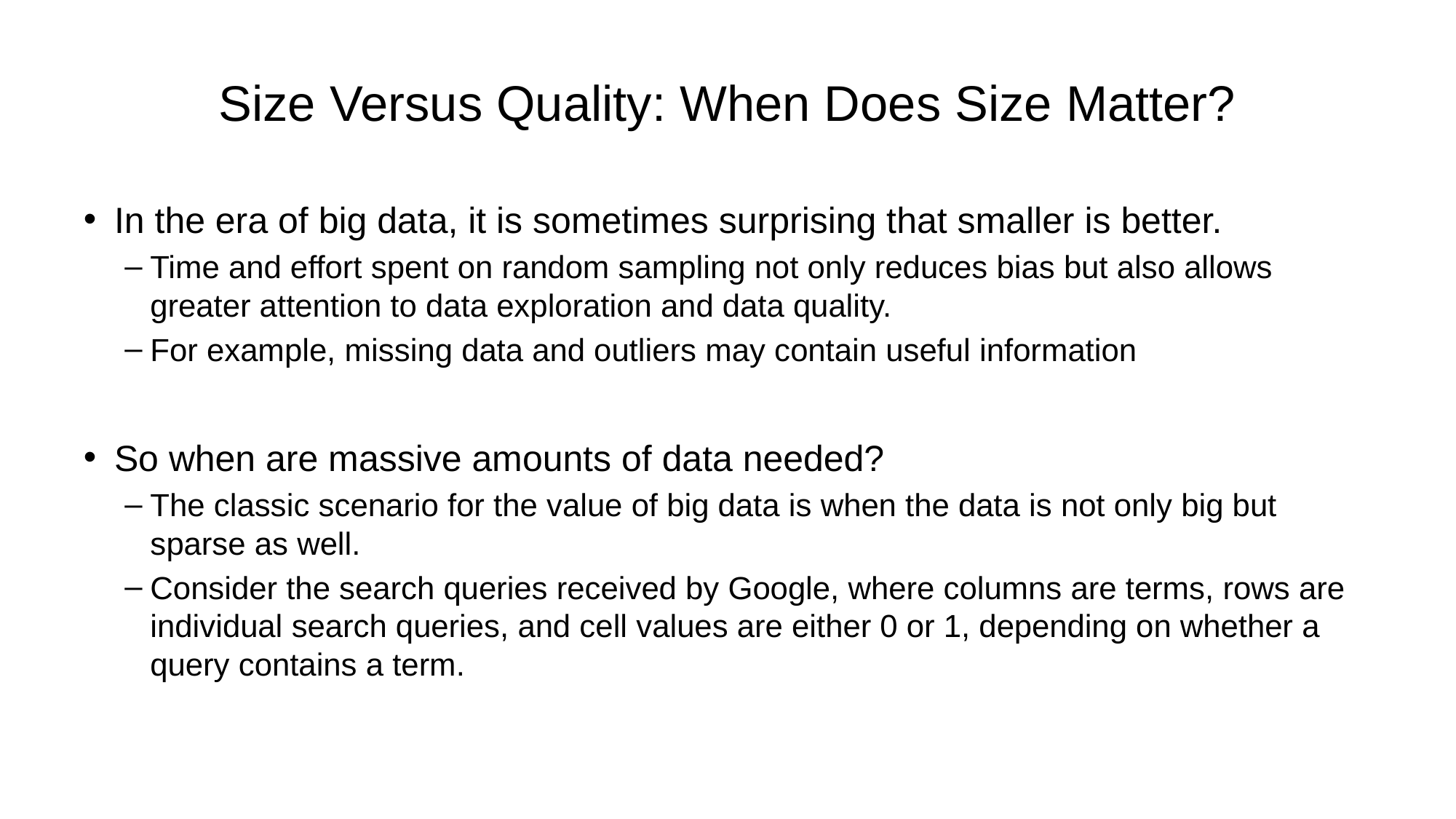

# Size Versus Quality: When Does Size Matter?
In the era of big data, it is sometimes surprising that smaller is better.
Time and effort spent on random sampling not only reduces bias but also allows greater attention to data exploration and data quality.
For example, missing data and outliers may contain useful information

So when are massive amounts of data needed?
The classic scenario for the value of big data is when the data is not only big but sparse as well.
Consider the search queries received by Google, where columns are terms, rows are individual search queries, and cell values are either 0 or 1, depending on whether a query contains a term.